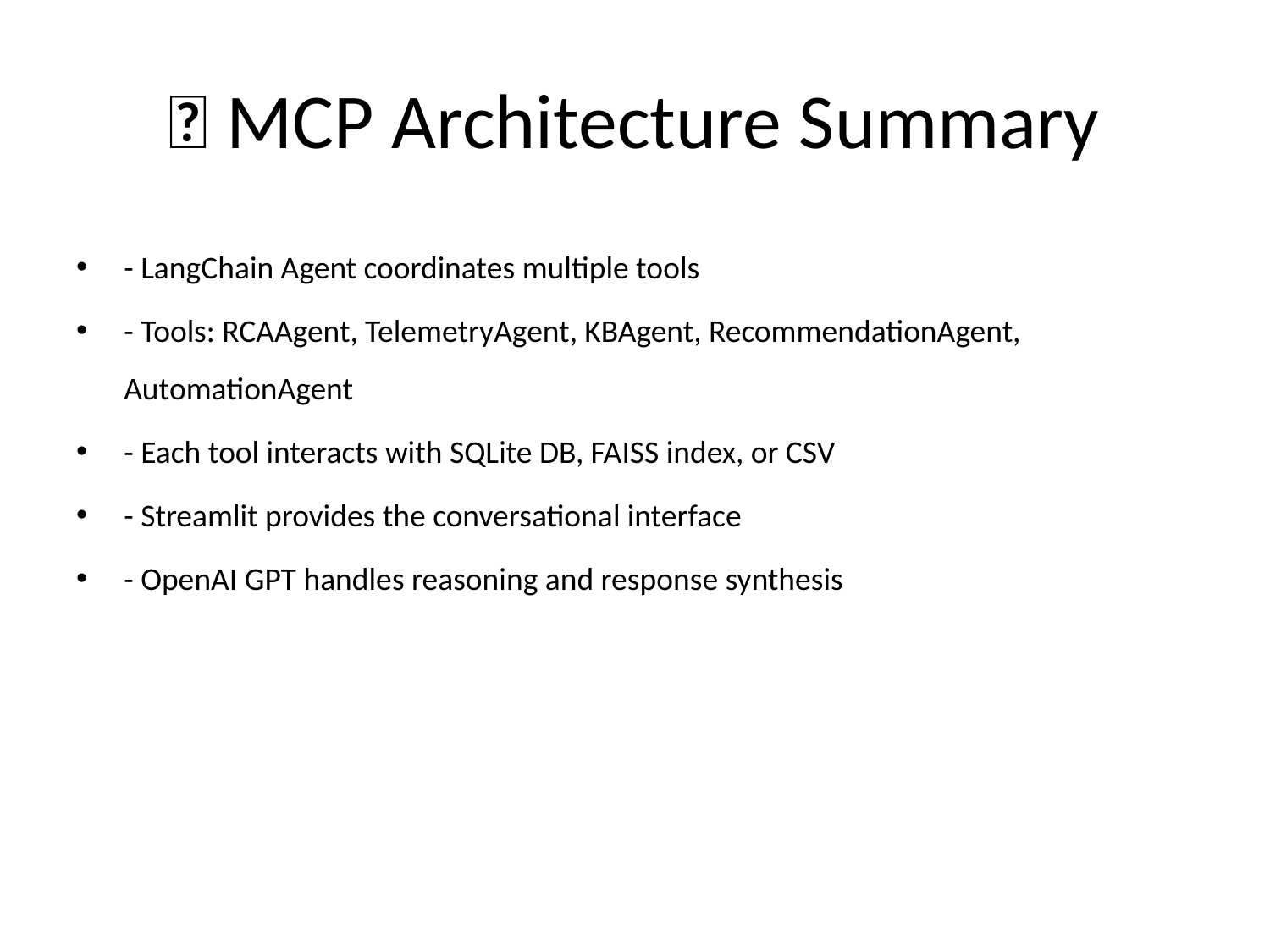

# 🧩 MCP Architecture Summary
- LangChain Agent coordinates multiple tools
- Tools: RCAAgent, TelemetryAgent, KBAgent, RecommendationAgent, AutomationAgent
- Each tool interacts with SQLite DB, FAISS index, or CSV
- Streamlit provides the conversational interface
- OpenAI GPT handles reasoning and response synthesis